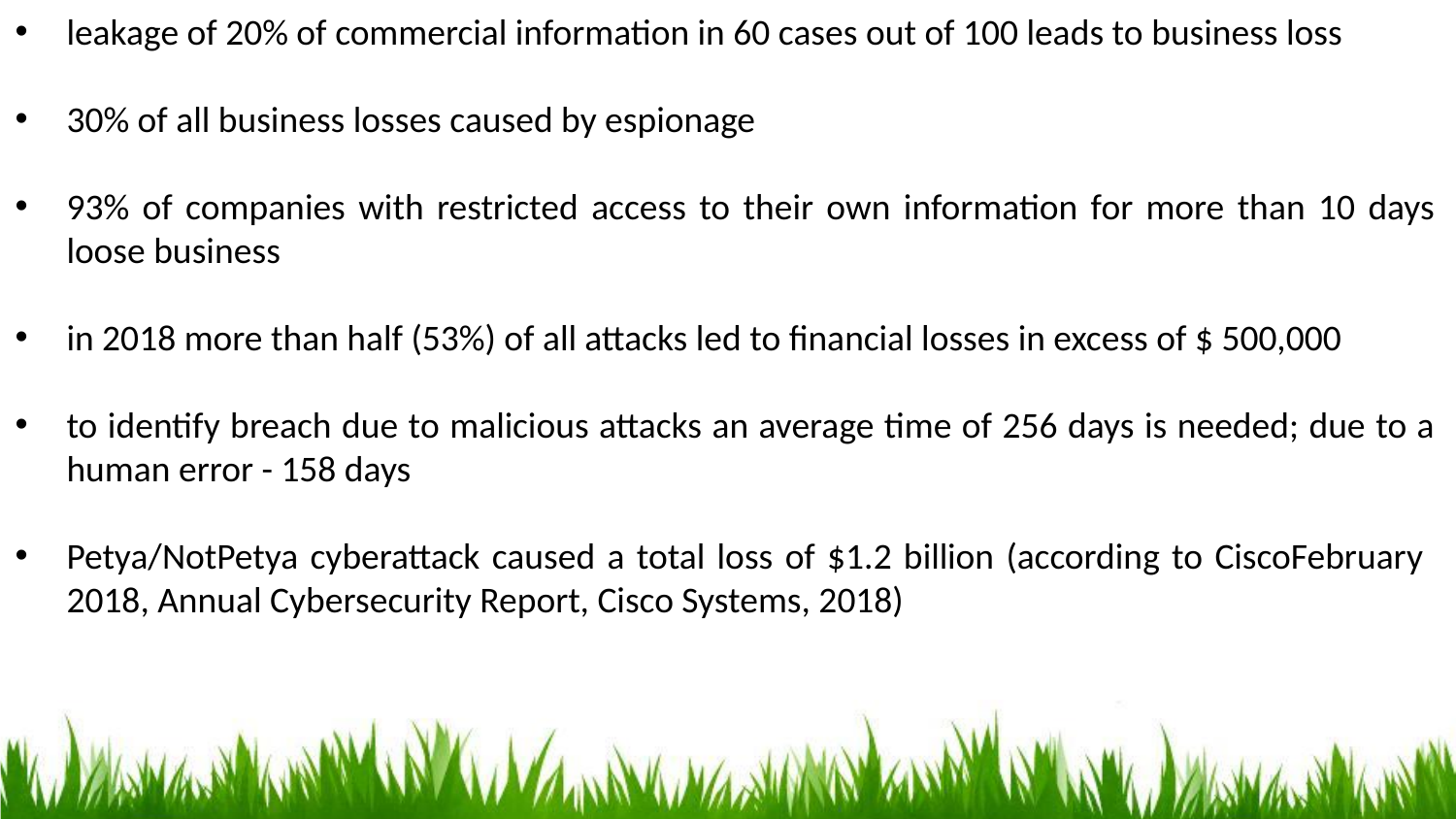

leakage of 20% of commercial information in 60 cases out of 100 leads to business loss

30% of all business losses caused by espionage

93% of companies with restricted access to their own information for more than 10 days loose business

in 2018 more than half (53%) of all attacks led to financial losses in excess of $ 500,000

to identify breach due to malicious attacks an average time of 256 days is needed; due to a human error - 158 days

Petya/NotPetya cyberattack caused a total loss of $1.2 billion (according to CiscoFebruary  2018, Annual Cybersecurity Report, Cisco Systems, 2018)